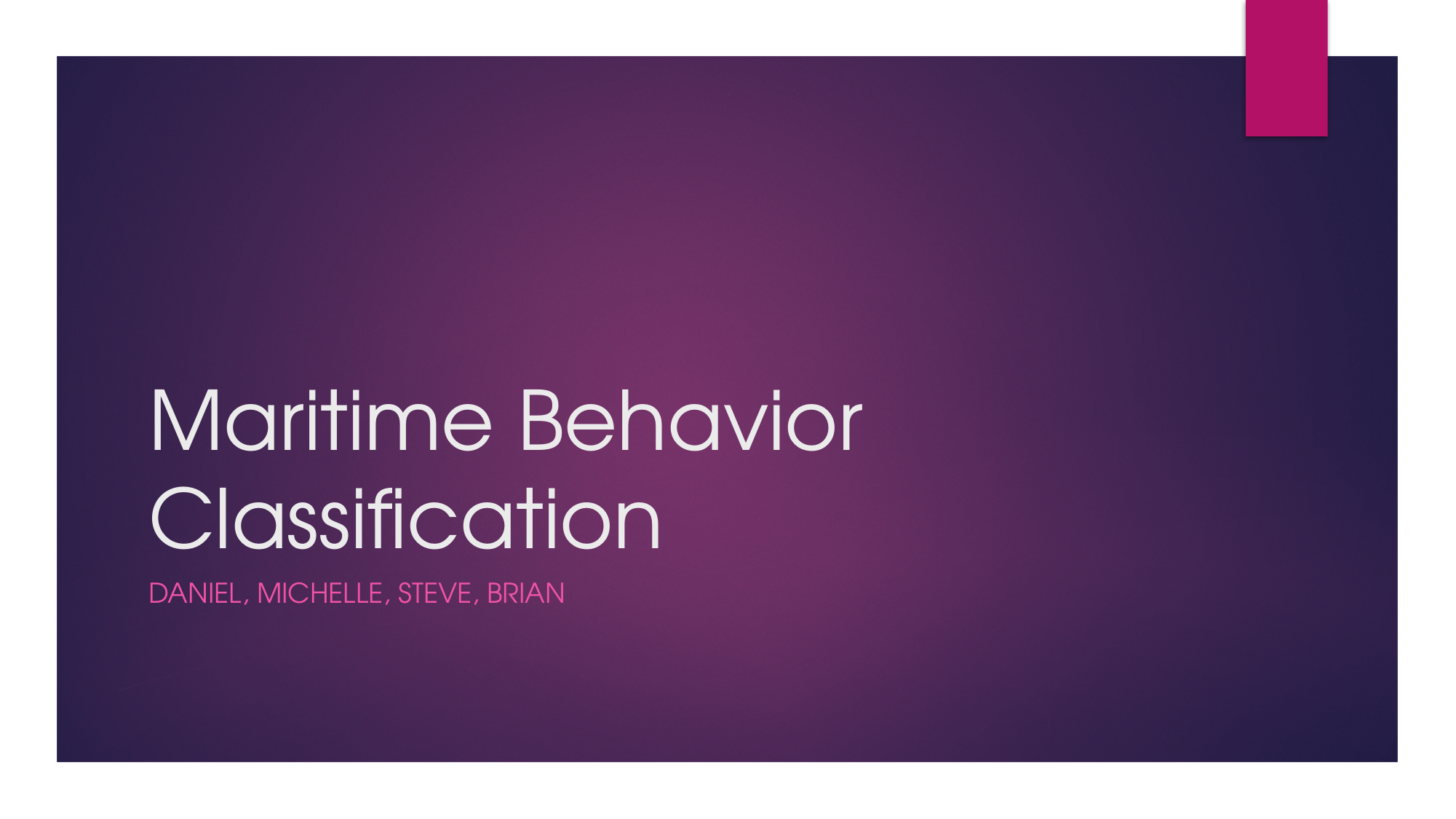

# Maritime Behavior Classification
Daniel, Michelle, Steve, Brian